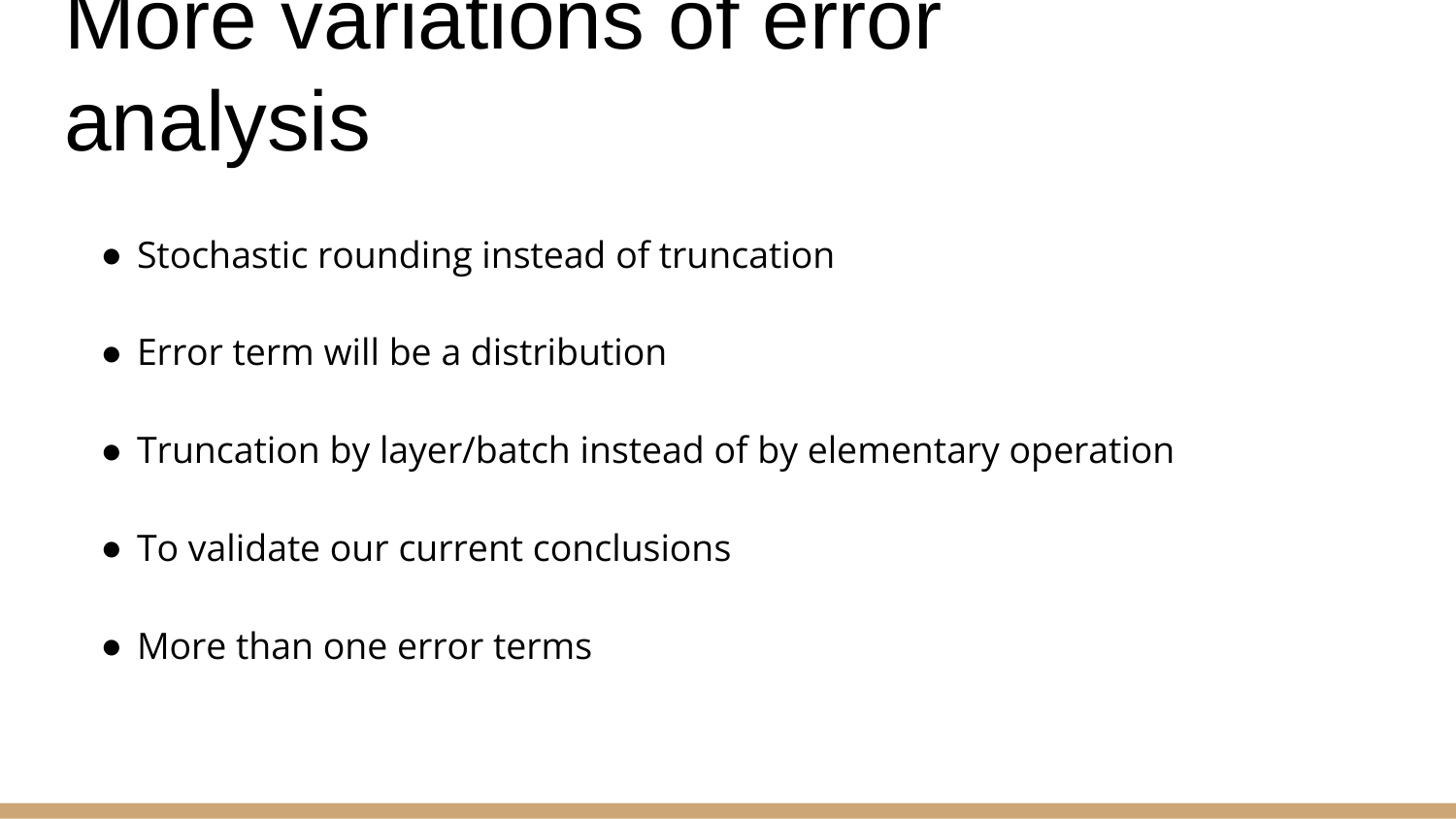

# More variations of error analysis
Stochastic rounding instead of truncation
Error term will be a distribution
Truncation by layer/batch instead of by elementary operation
To validate our current conclusions
More than one error terms